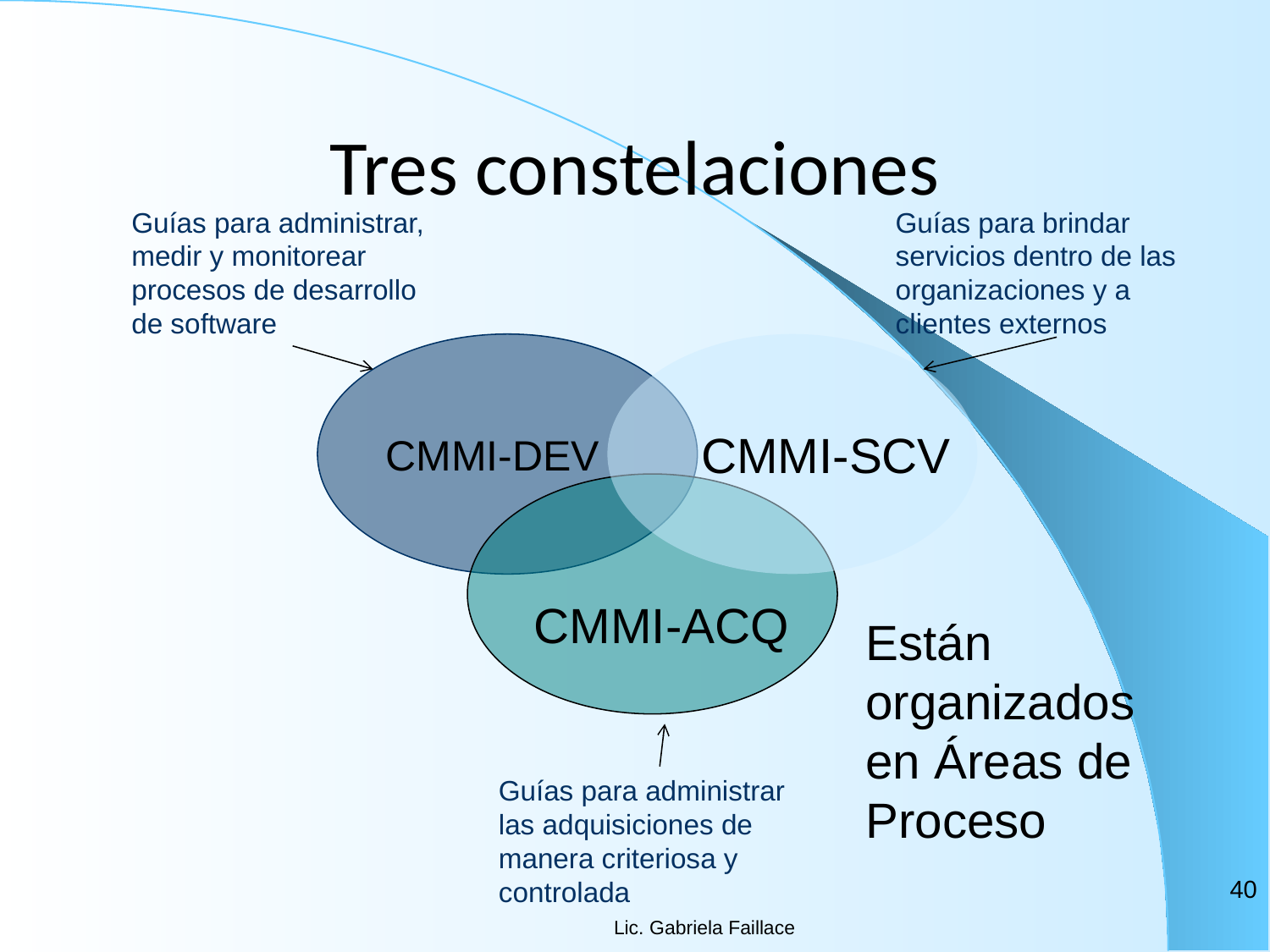

# Tres constelaciones
Guías para administrar, medir y monitorear procesos de desarrollo de software
Guías para brindar servicios dentro de las organizaciones y a clientes externos
CMMI-DEV
  CMMI-SCV

CMMI-ACQ
Están organizados en Áreas de Proceso
Guías para administrar las adquisiciones de manera criteriosa y controlada
40
Lic. Gabriela Faillace